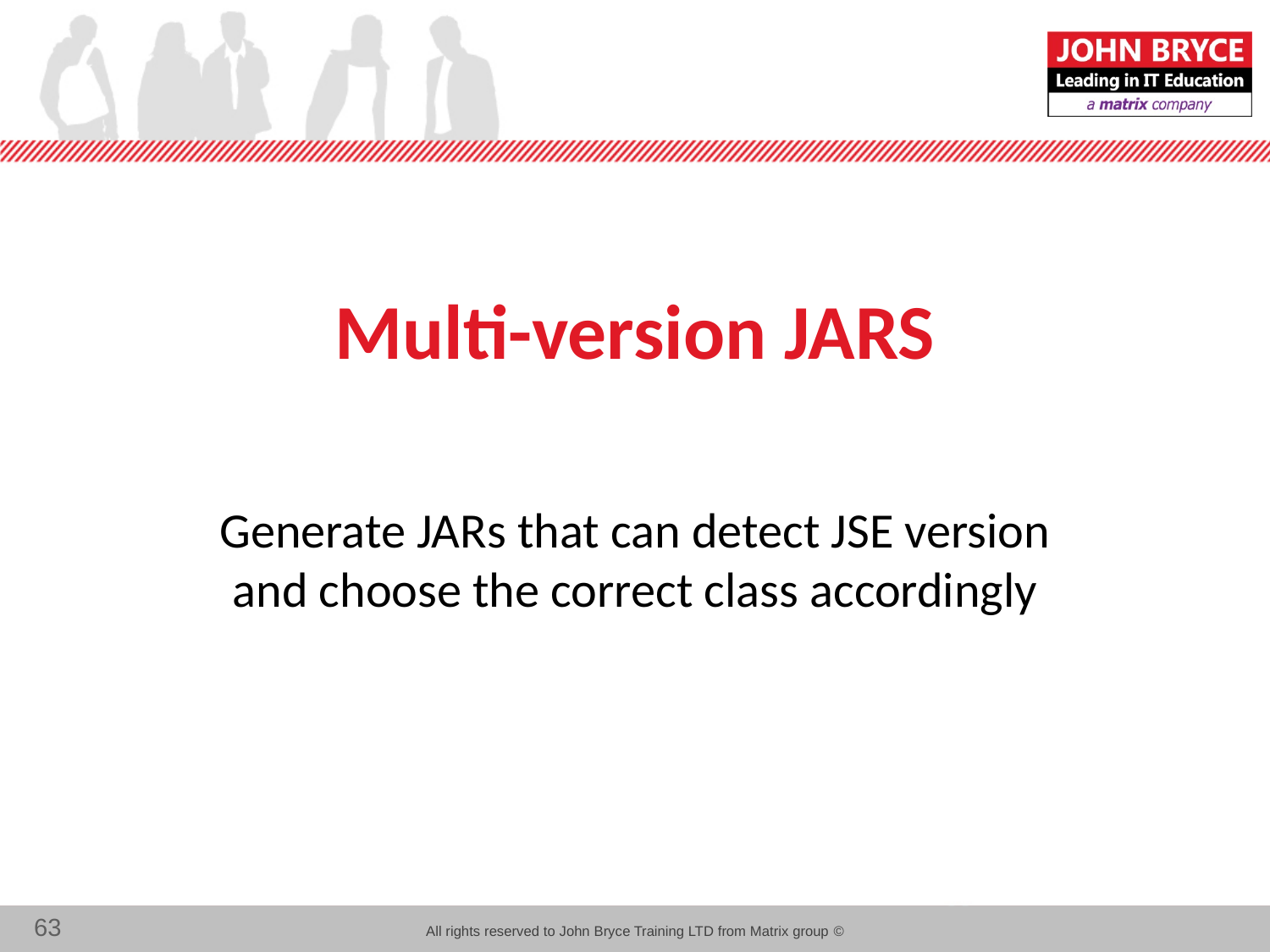

# Multi-version JARS
Generate JARs that can detect JSE version and choose the correct class accordingly